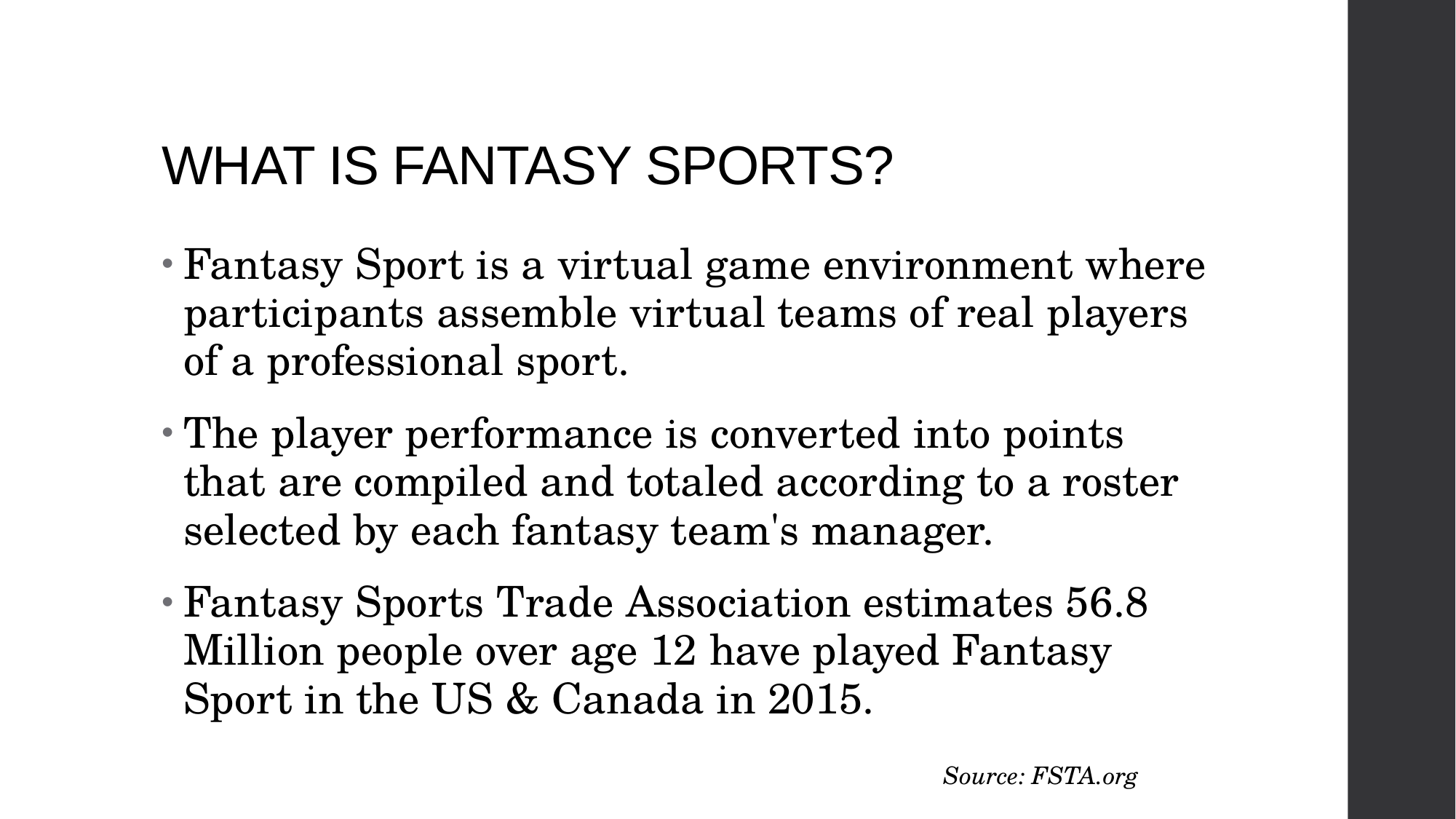

# WHAT IS FANTASY SPORTS?
Fantasy Sport is a virtual game environment where participants assemble virtual teams of real players of a professional sport.
The player performance is converted into points that are compiled and totaled according to a roster selected by each fantasy team's manager.
Fantasy Sports Trade Association estimates 56.8 Million people over age 12 have played Fantasy Sport in the US & Canada in 2015.
Source: FSTA.org